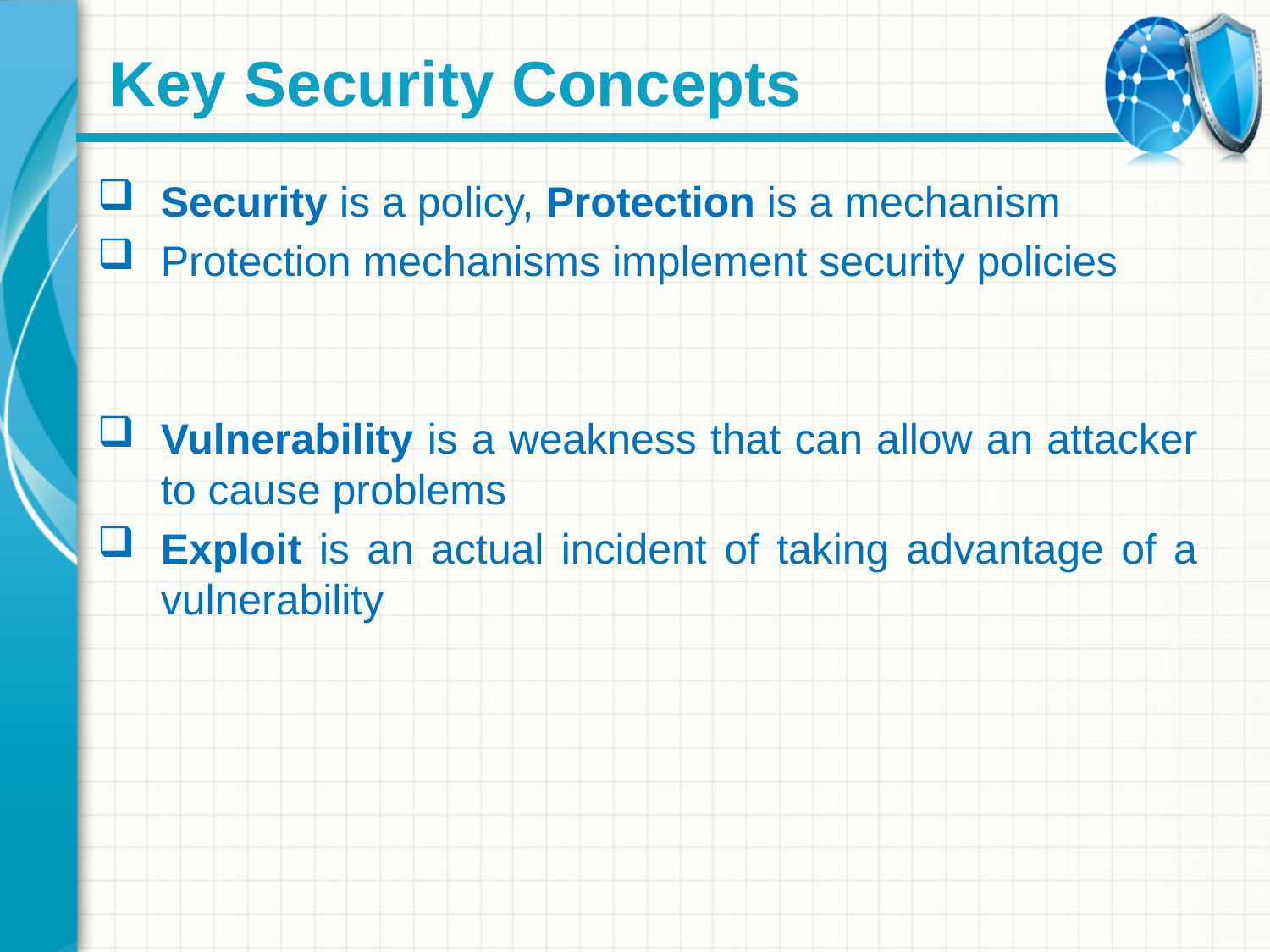

# Key Security Concepts
Security is a policy, Protection is a mechanism
Protection mechanisms implement security policies

Vulnerability is a weakness that can allow an attacker to cause problems
Exploit is an actual incident of taking advantage of a vulnerability